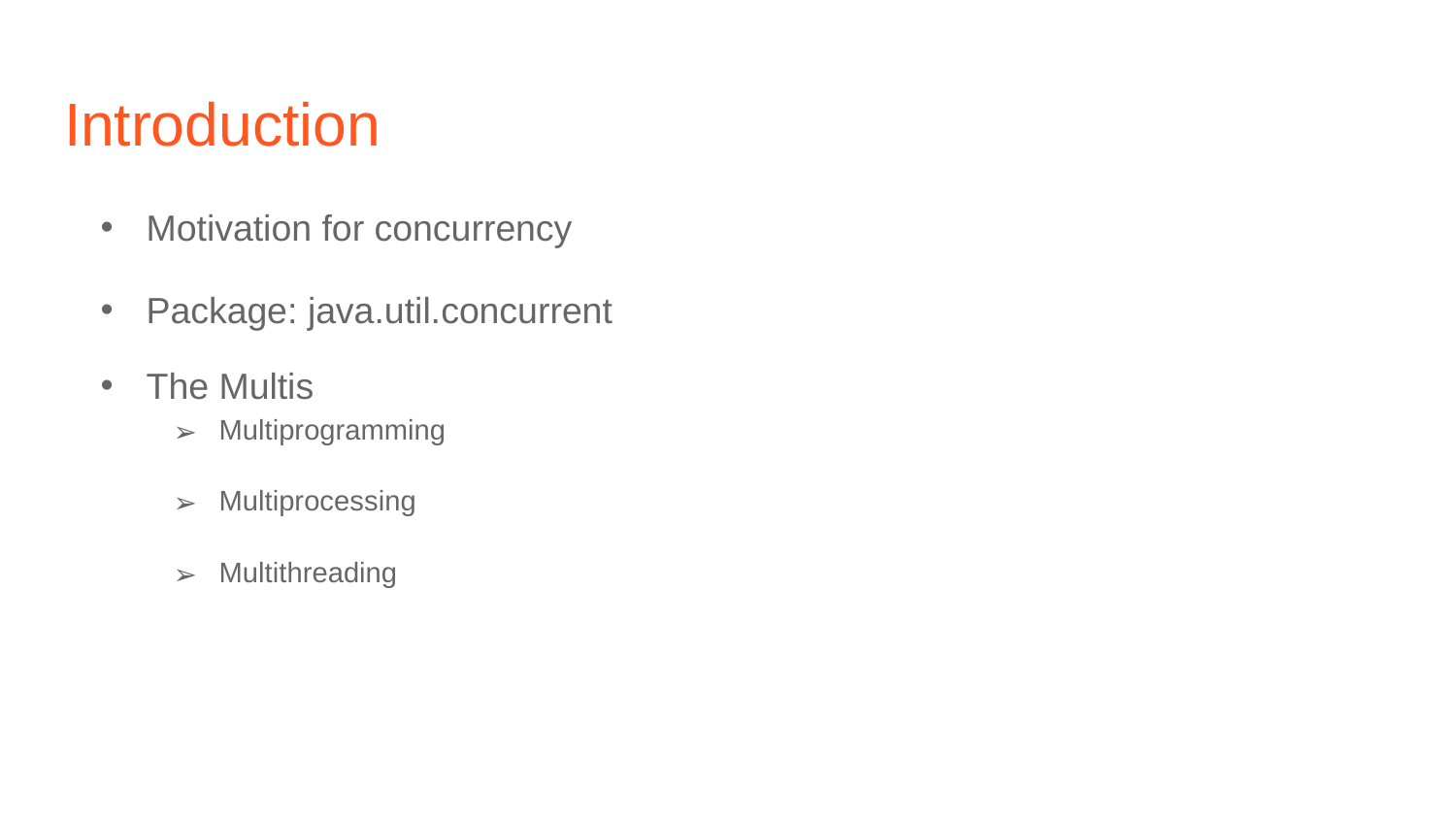

# Introduction
Motivation for concurrency
Package: java.util.concurrent
The Multis
Multiprogramming
Multiprocessing
Multithreading